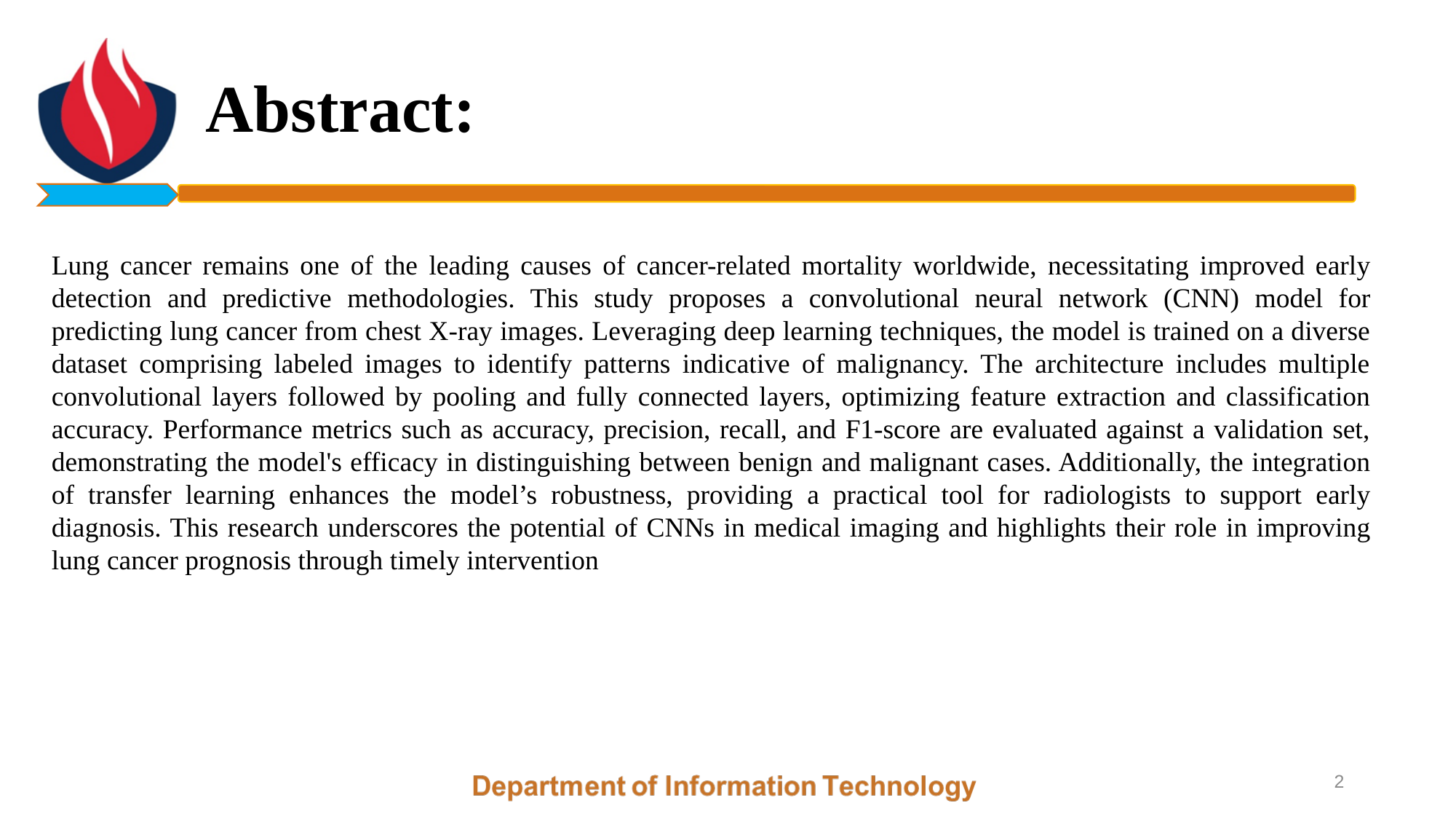

# Abstract:

Lung cancer remains one of the leading causes of cancer-related mortality worldwide, necessitating improved early detection and predictive methodologies. This study proposes a convolutional neural network (CNN) model for predicting lung cancer from chest X-ray images. Leveraging deep learning techniques, the model is trained on a diverse dataset comprising labeled images to identify patterns indicative of malignancy. The architecture includes multiple convolutional layers followed by pooling and fully connected layers, optimizing feature extraction and classification accuracy. Performance metrics such as accuracy, precision, recall, and F1-score are evaluated against a validation set, demonstrating the model's efficacy in distinguishing between benign and malignant cases. Additionally, the integration of transfer learning enhances the model’s robustness, providing a practical tool for radiologists to support early diagnosis. This research underscores the potential of CNNs in medical imaging and highlights their role in improving lung cancer prognosis through timely intervention

2